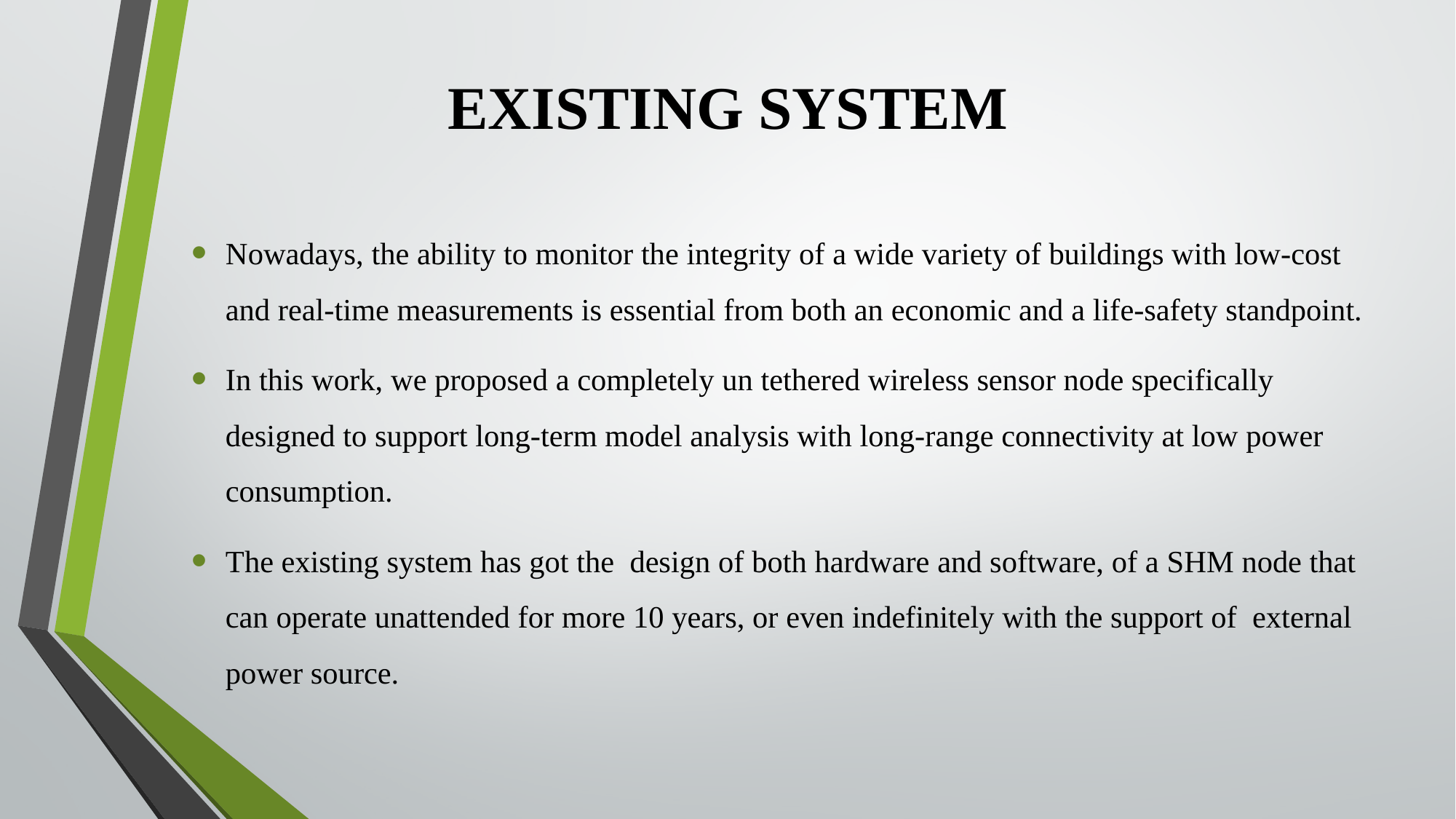

# EXISTING SYSTEM
Nowadays, the ability to monitor the integrity of a wide variety of buildings with low-cost and real-time measurements is essential from both an economic and a life-safety standpoint.
In this work, we proposed a completely un tethered wireless sensor node specifically designed to support long-term model analysis with long-range connectivity at low power consumption.
The existing system has got the  design of both hardware and software, of a SHM node that can operate unattended for more 10 years, or even indefinitely with the support of  external power source.